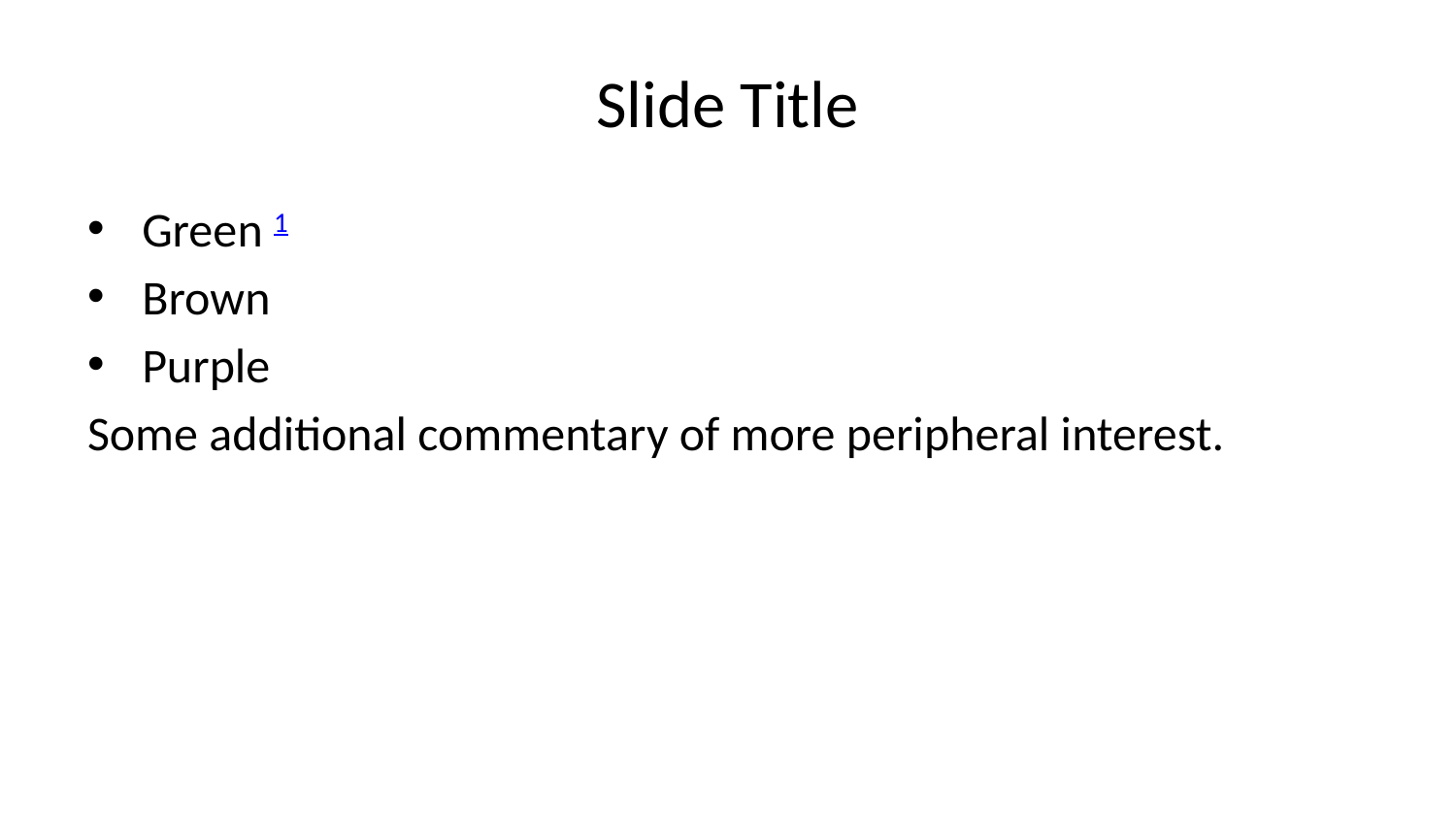

# Slide Title
Green 1
Brown
Purple
Some additional commentary of more peripheral interest.